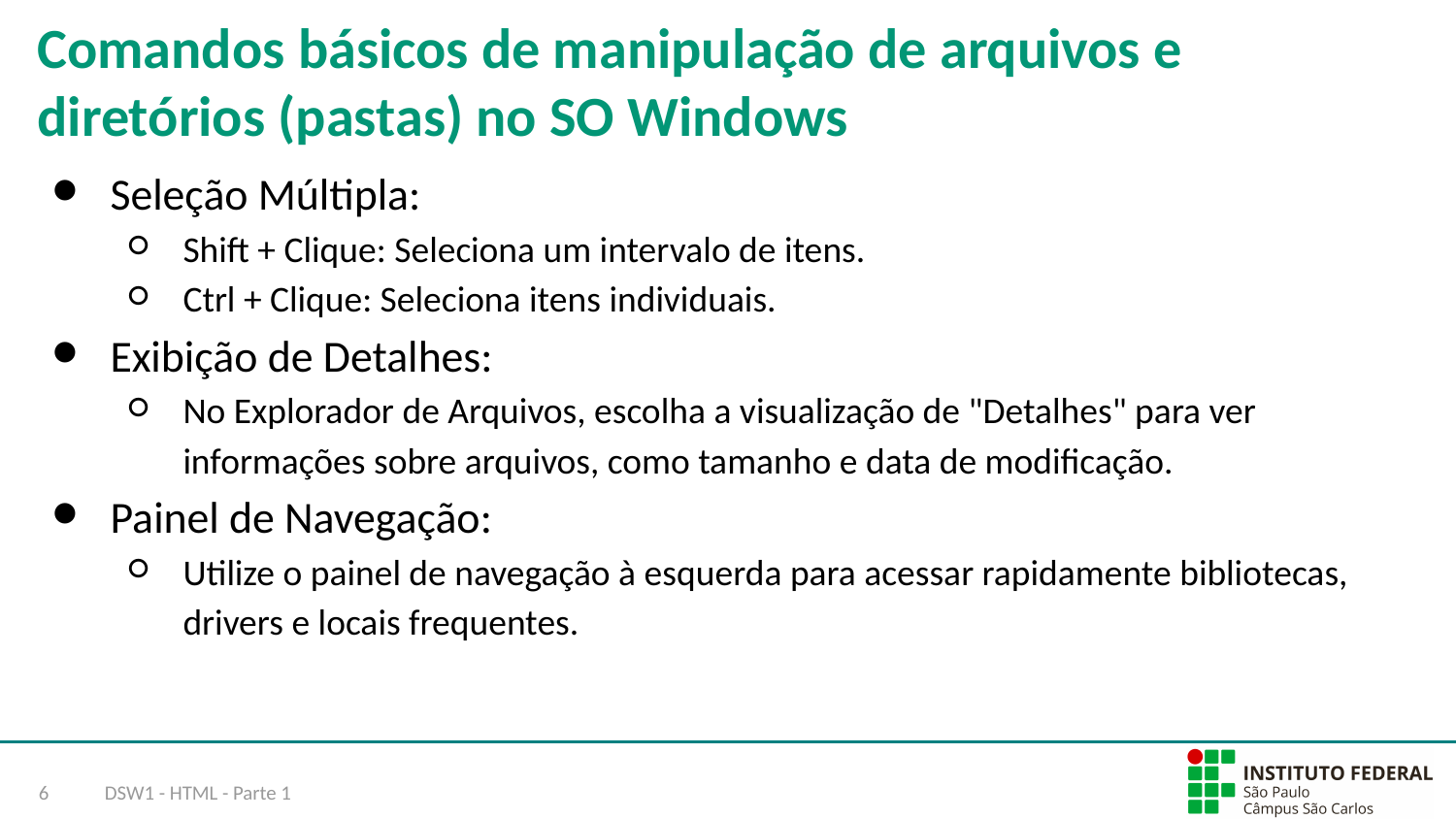

# Comandos básicos de manipulação de arquivos e diretórios (pastas) no SO Windows
Seleção Múltipla:
Shift + Clique: Seleciona um intervalo de itens.
Ctrl + Clique: Seleciona itens individuais.
Exibição de Detalhes:
No Explorador de Arquivos, escolha a visualização de "Detalhes" para ver informações sobre arquivos, como tamanho e data de modificação.
Painel de Navegação:
Utilize o painel de navegação à esquerda para acessar rapidamente bibliotecas, drivers e locais frequentes.
6